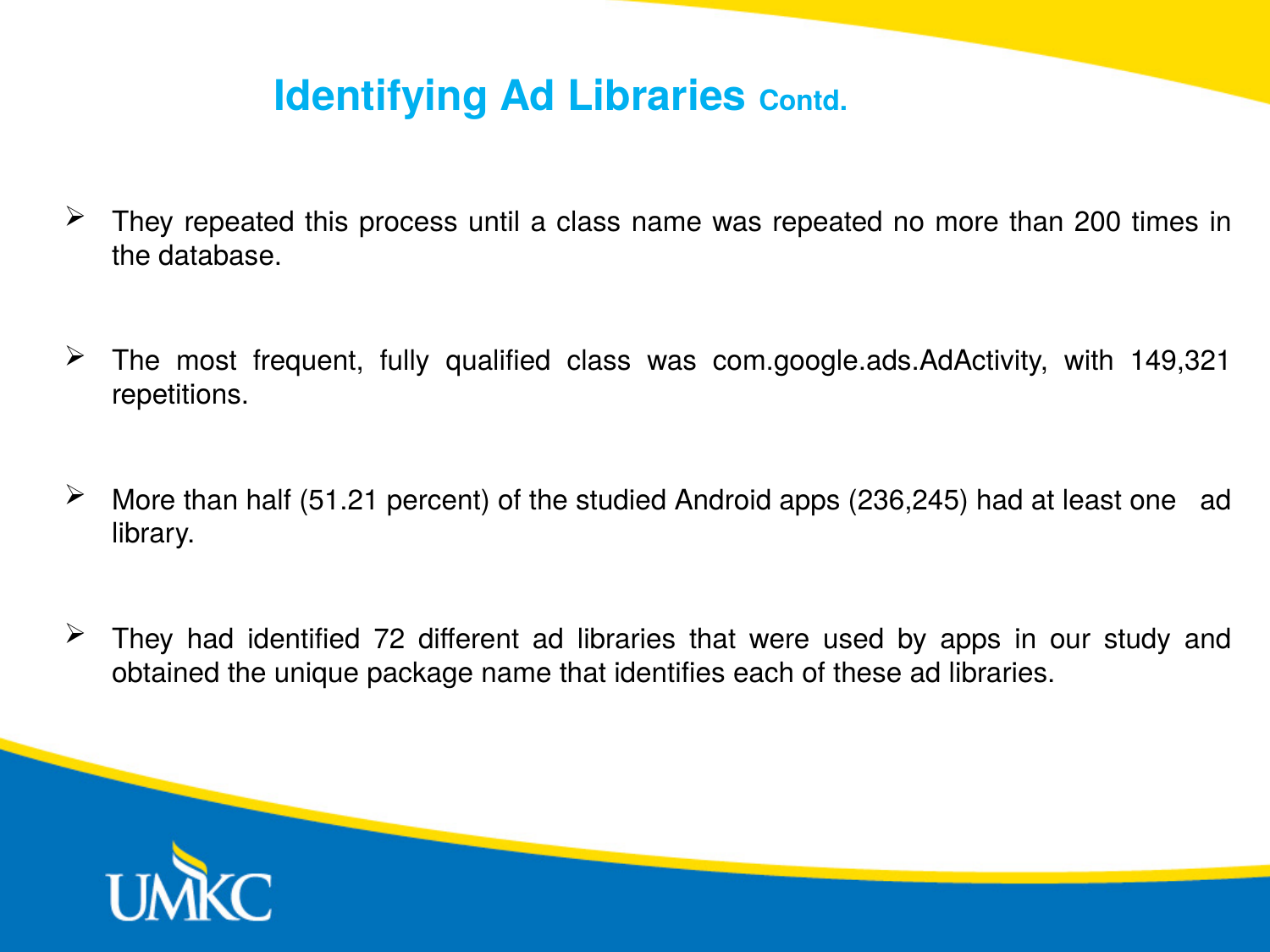

Identifying Ad Libraries Contd.
They repeated this process until a class name was repeated no more than 200 times in the database.
The most frequent, fully qualified class was com.google.ads.AdActivity, with 149,321 repetitions.
More than half (51.21 percent) of the studied Android apps (236,245) had at least one   ad library.
They had identified 72 different ad libraries that were used by apps in our study and obtained the unique package name that identifies each of these ad libraries.